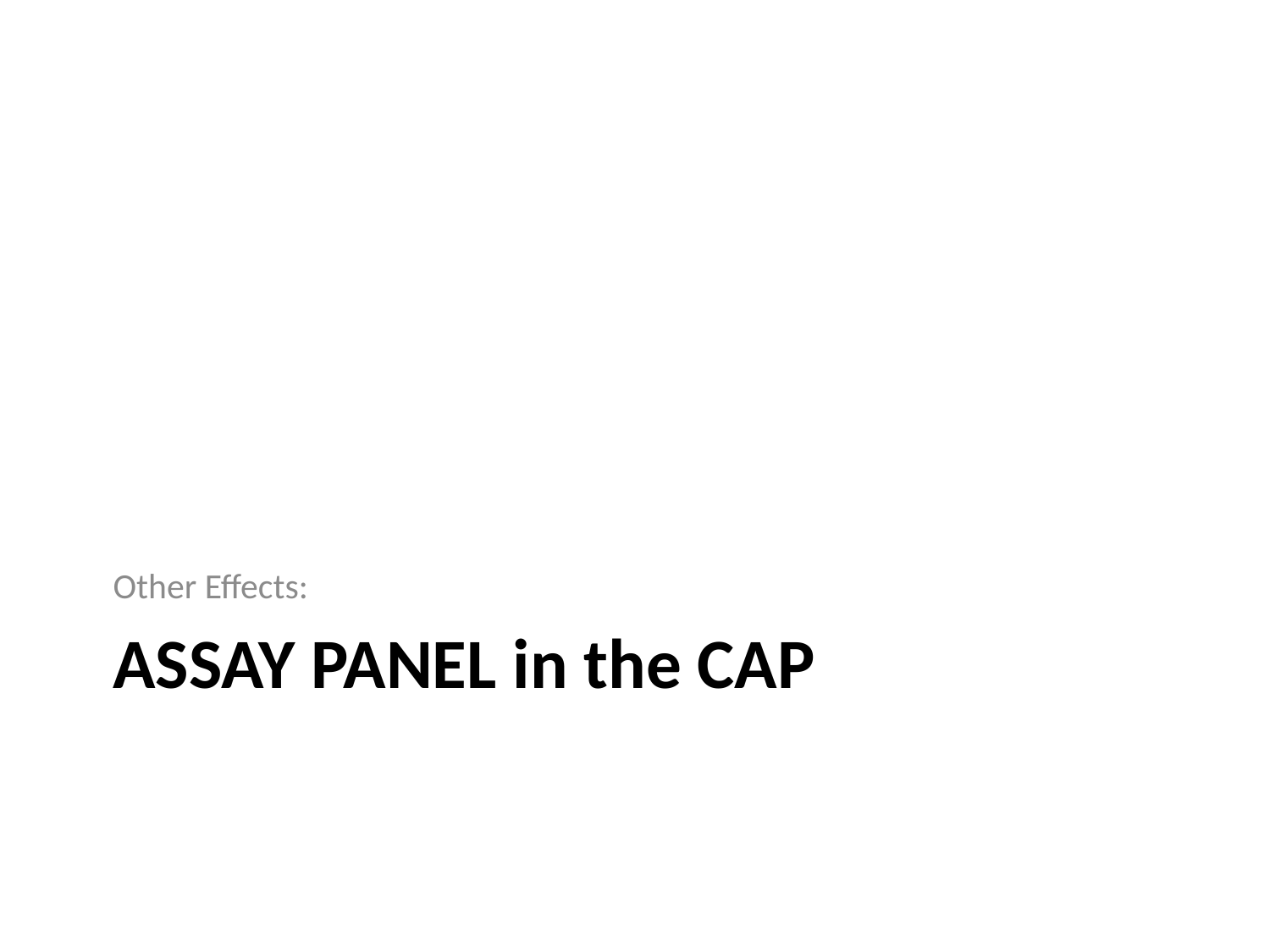

Other Effects:
# Assay Panel in the CAP